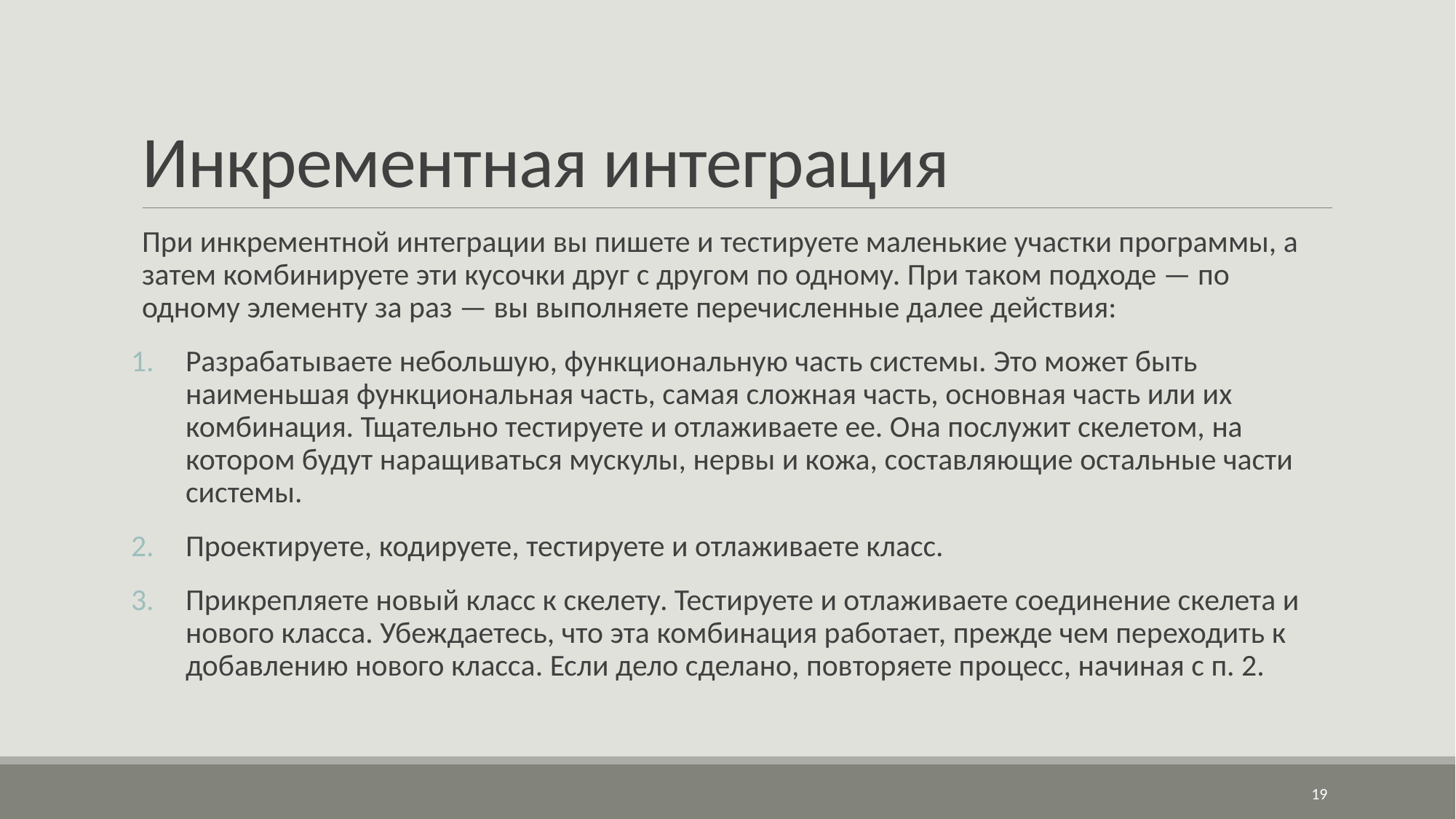

# Инкрементная интеграция
При инкрементной интеграции вы пишете и тестируете маленькие участки программы, а затем комбинируете эти кусочки друг с другом по одному. При таком подходе — по одному элементу за раз — вы выполняете перечисленные далее действия:
Разрабатываете небольшую, функциональную часть системы. Это может быть наименьшая функциональная часть, самая сложная часть, основная часть или их комбинация. Тщательно тестируете и отлаживаете ее. Она послужит скелетом, на котором будут наращиваться мускулы, нервы и кожа, составляющие остальные части системы.
Проектируете, кодируете, тестируете и отлаживаете класс.
Прикрепляете новый класс к скелету. Тестируете и отлаживаете соединение скелета и нового класса. Убеждаетесь, что эта комбинация работает, прежде чем переходить к добавлению нового класса. Если дело сделано, повторяете процесс, начиная с п. 2.
19